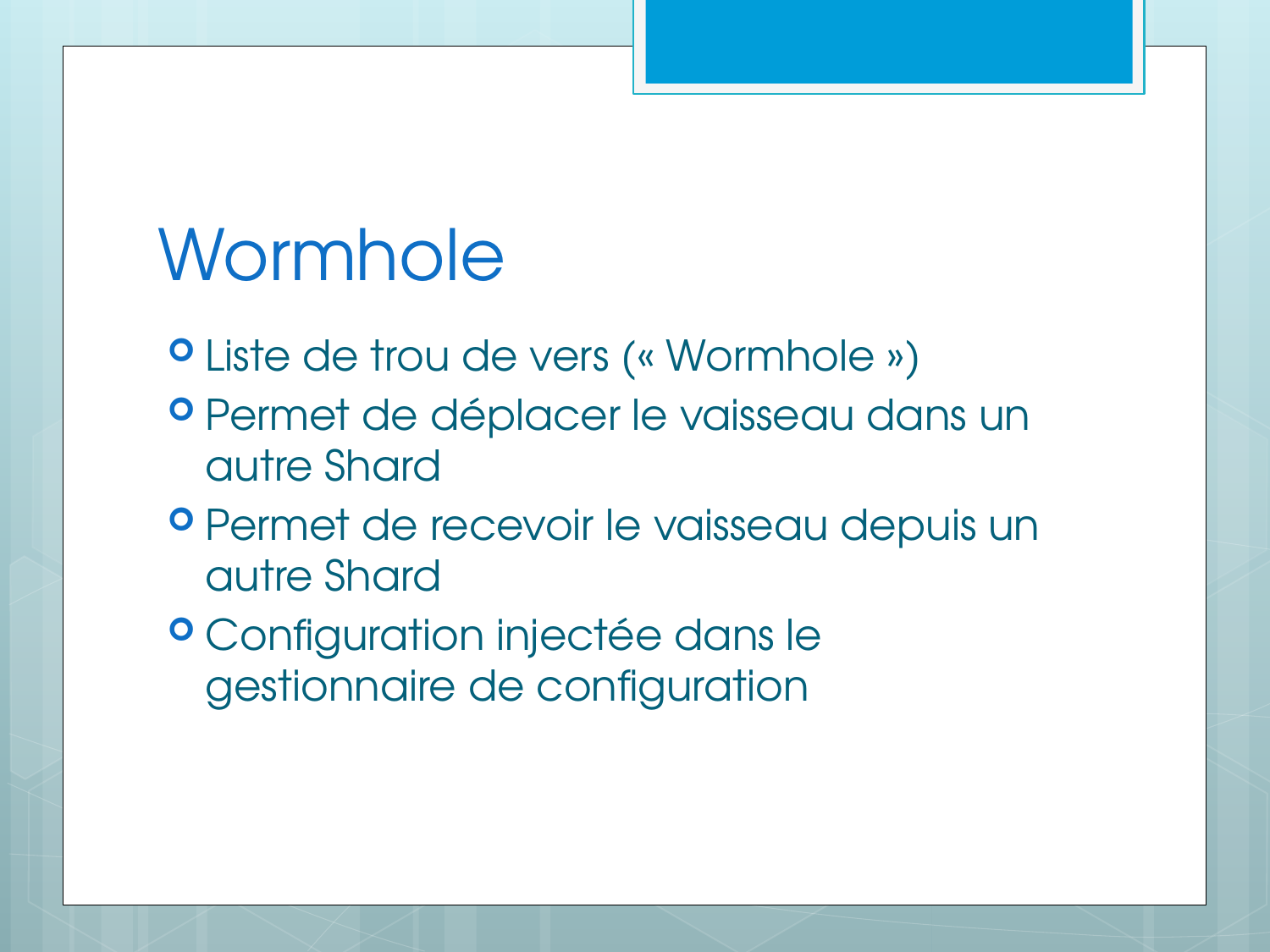

# Wormhole
Liste de trou de vers (« Wormhole »)
Permet de déplacer le vaisseau dans un autre Shard
Permet de recevoir le vaisseau depuis un autre Shard
Configuration injectée dans le gestionnaire de configuration